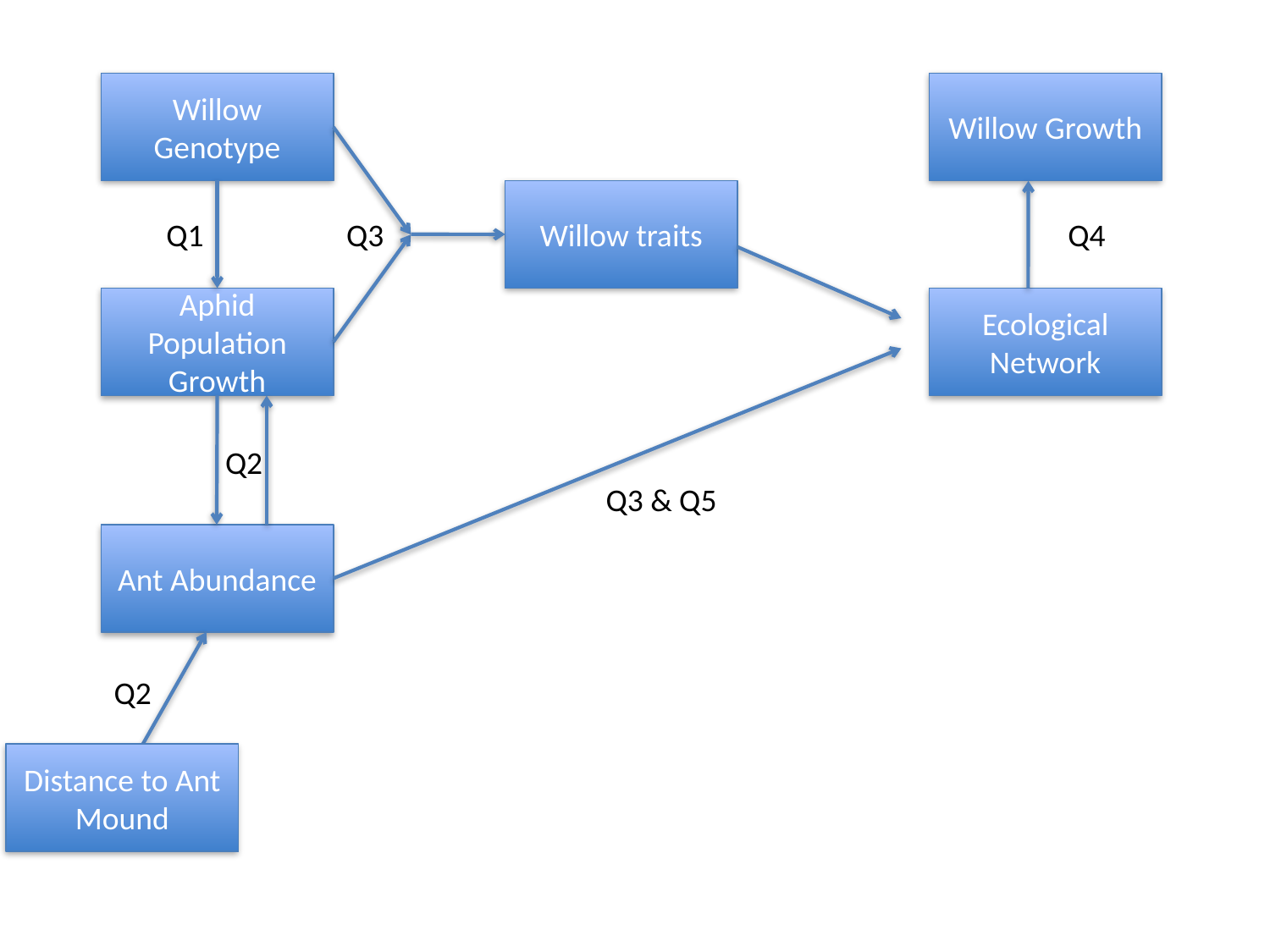

Willow Genotype
Willow Growth
Willow traits
Q1
Q4
Q3
Aphid Population Growth
Ecological Network
Q2
Q3 & Q5
Ant Abundance
Q2
Distance to Ant Mound